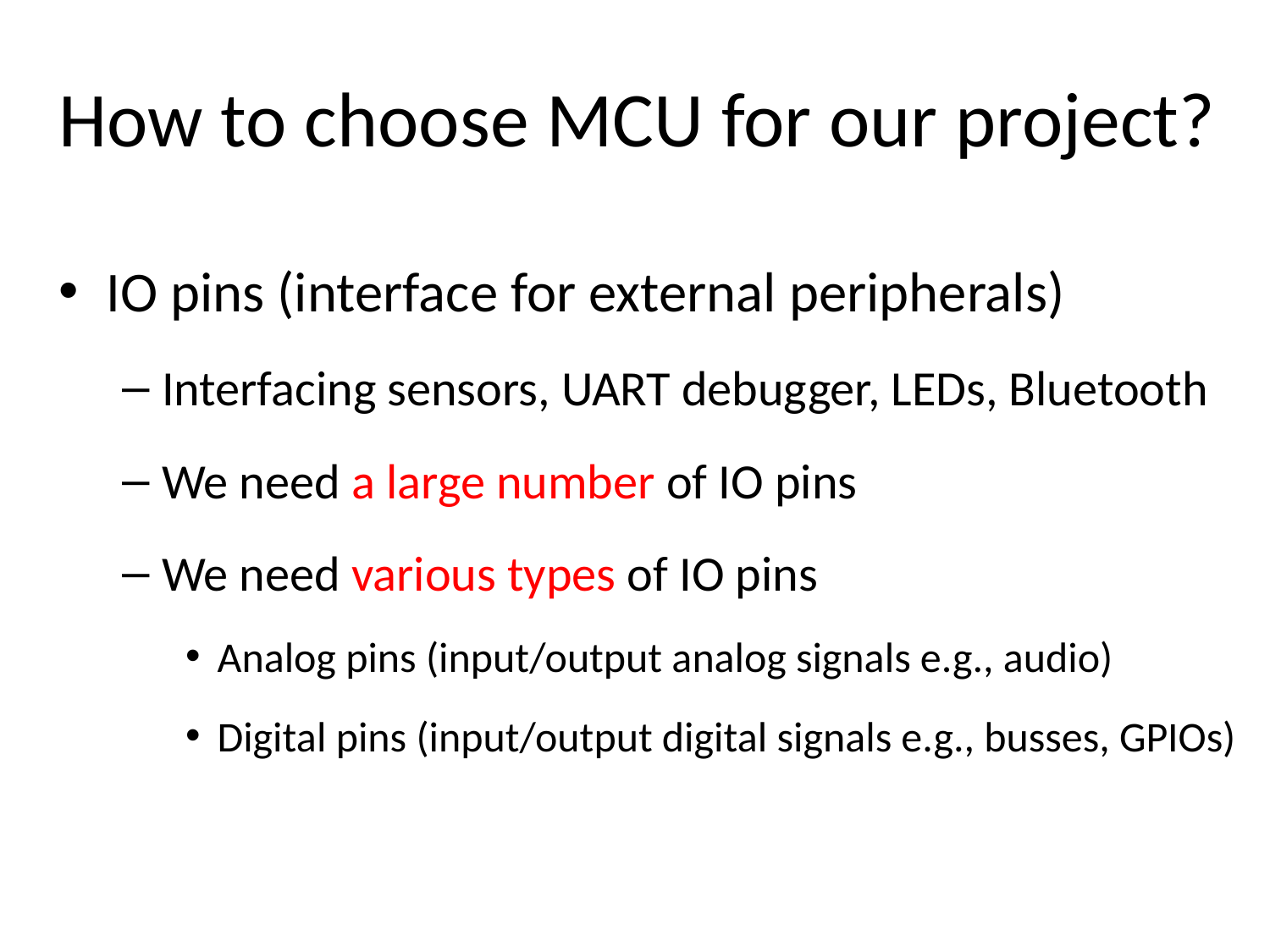

# How to choose MCU for our project?
IO pins (interface for external peripherals)
Interfacing sensors, UART debugger, LEDs, Bluetooth
We need a large number of IO pins
We need various types of IO pins
Analog pins (input/output analog signals e.g., audio)
Digital pins (input/output digital signals e.g., busses, GPIOs)